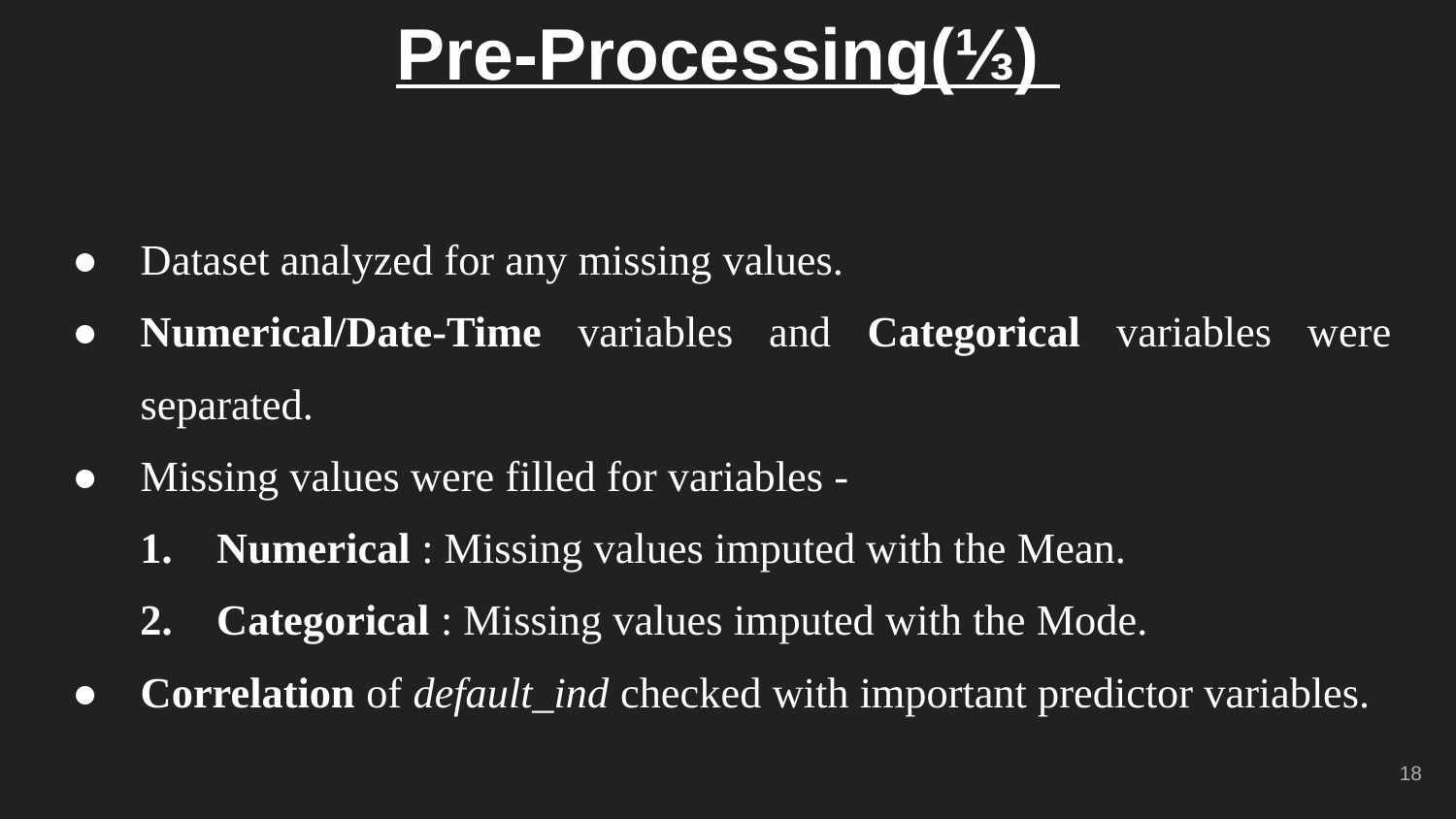

# Pre-Processing(⅓)
Dataset analyzed for any missing values.
Numerical/Date-Time variables and Categorical variables were separated.
Missing values were filled for variables -
Numerical : Missing values imputed with the Mean.
Categorical : Missing values imputed with the Mode.
Correlation of default_ind checked with important predictor variables.

18